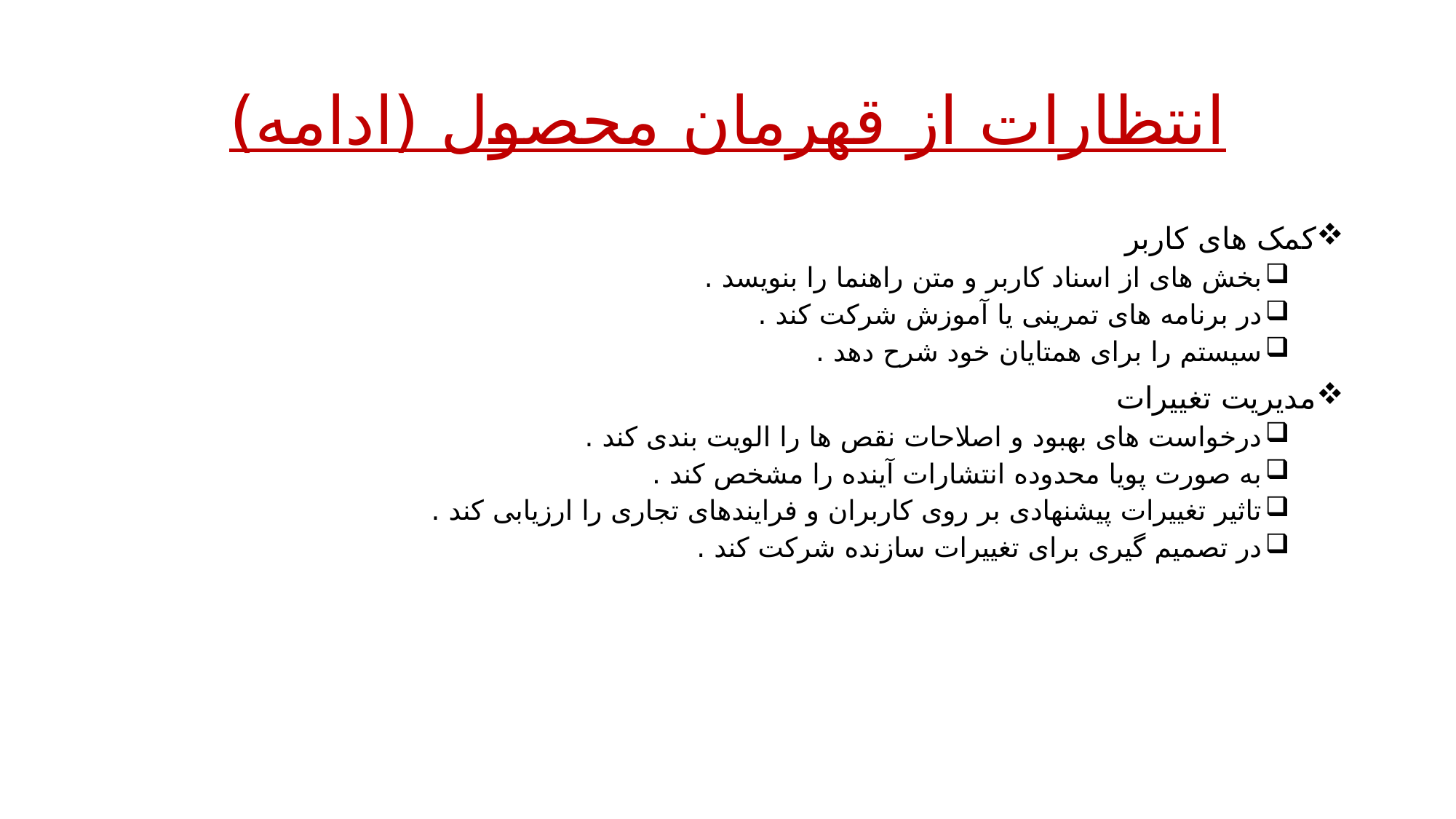

# انتظارات از قهرمان محصول (ادامه)
کمک های کاربر
بخش های از اسناد کاربر و متن راهنما را بنویسد .
در برنامه های تمرینی یا آموزش شرکت کند .
سیستم را برای همتایان خود شرح دهد .
مدیریت تغییرات
درخواست های بهبود و اصلاحات نقص ها را الویت بندی کند .
به صورت پویا محدوده انتشارات آینده را مشخص کند .
تاثیر تغییرات پیشنهادی بر روی کاربران و فرایندهای تجاری را ارزیابی کند .
در تصمیم گیری برای تغییرات سازنده شرکت کند .